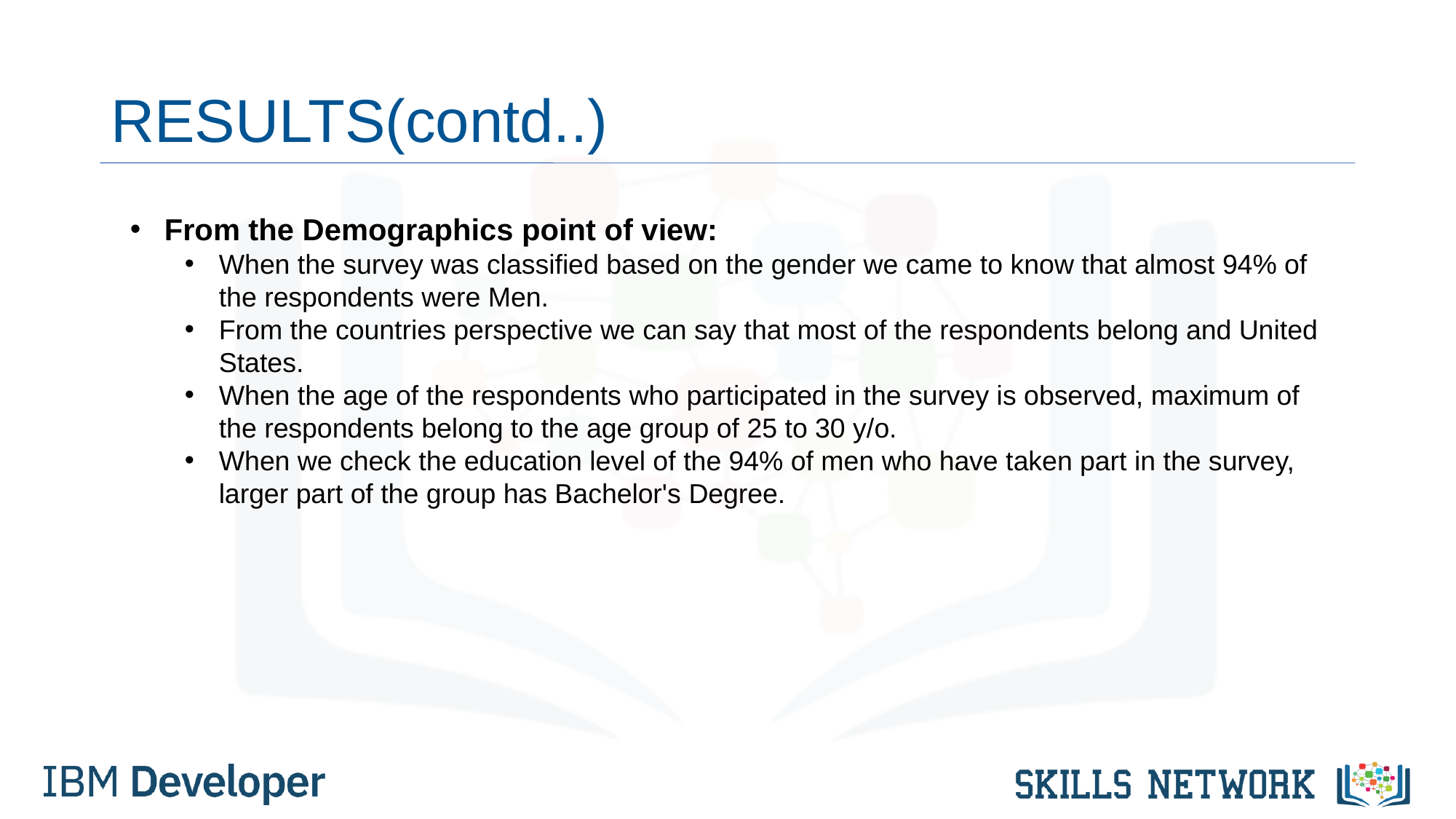

# RESULTS(contd..)
From the Demographics point of view:
When the survey was classified based on the gender we came to know that almost 94% of the respondents were Men.
From the countries perspective we can say that most of the respondents belong and United States.
When the age of the respondents who participated in the survey is observed, maximum of the respondents belong to the age group of 25 to 30 y/o.
When we check the education level of the 94% of men who have taken part in the survey, larger part of the group has Bachelor's Degree.